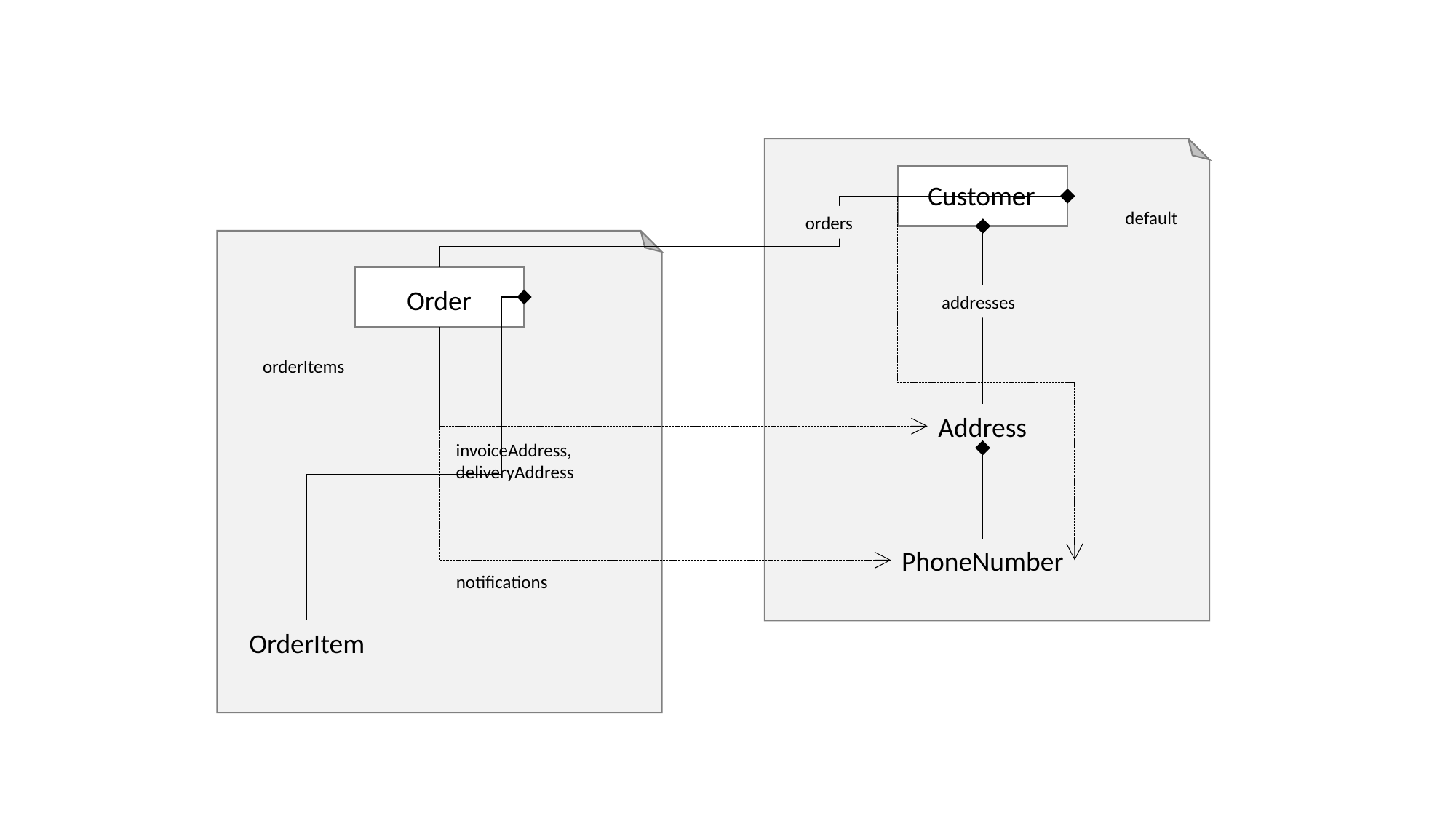

Customer
default
orders

Order
addresses
orderItems
Address
invoiceAddress,
deliveryAddress
PhoneNumber
notifications
OrderItem